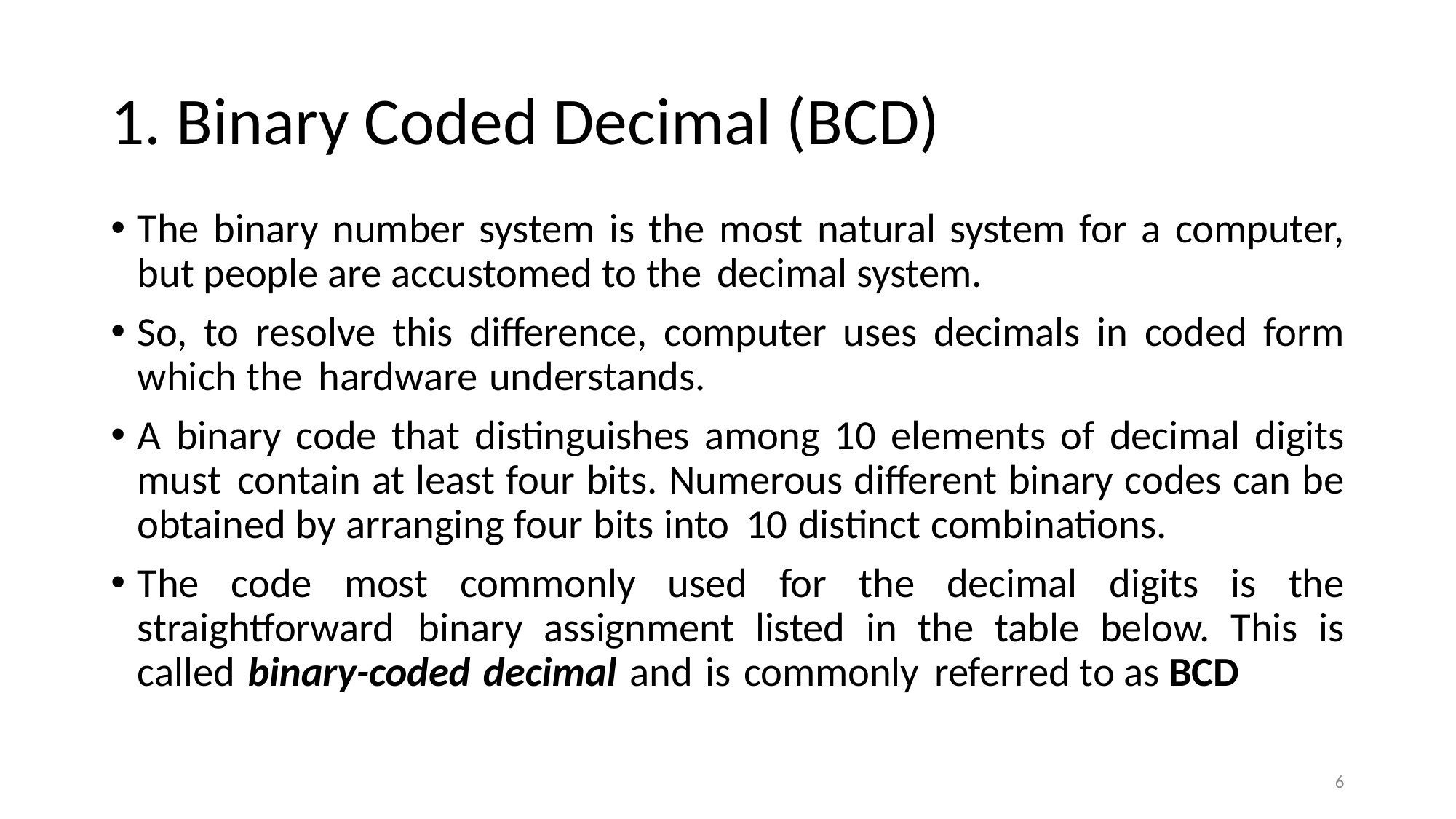

# 1. Binary Coded Decimal (BCD)
The binary number system is the most natural system for a computer, but people are accustomed to the decimal system.
So, to resolve this difference, computer uses decimals in coded form which the hardware understands.
A binary code that distinguishes among 10 elements of decimal digits must contain at least four bits. Numerous different binary codes can be obtained by arranging four bits into 10 distinct combinations.
The code most commonly used for the decimal digits is the straightforward binary assignment listed in the table below. This is called binary-coded decimal and is commonly referred to as BCD
6